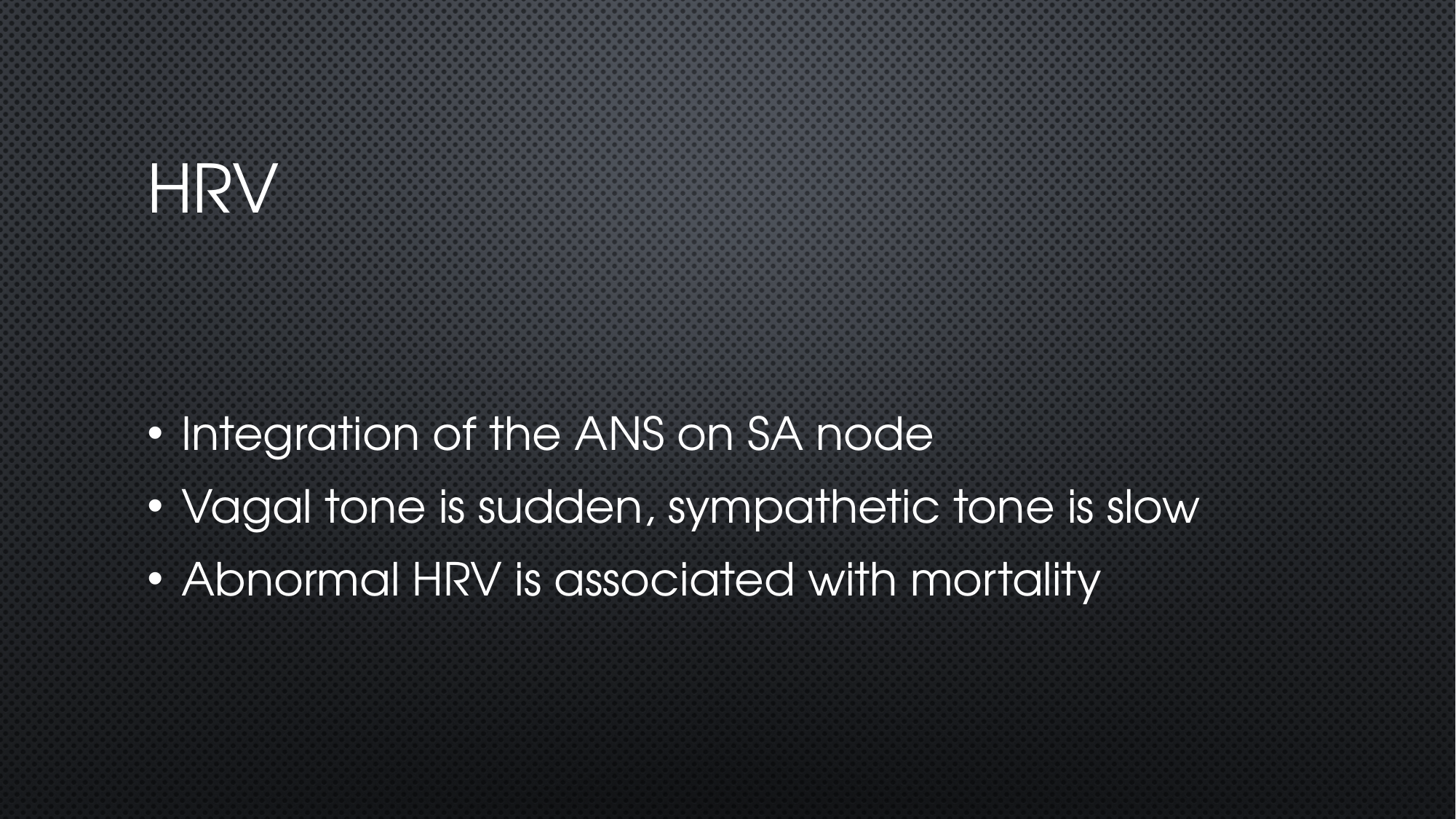

# HRV
Integration of the ANS on SA node
Vagal tone is sudden, sympathetic tone is slow
Abnormal HRV is associated with mortality